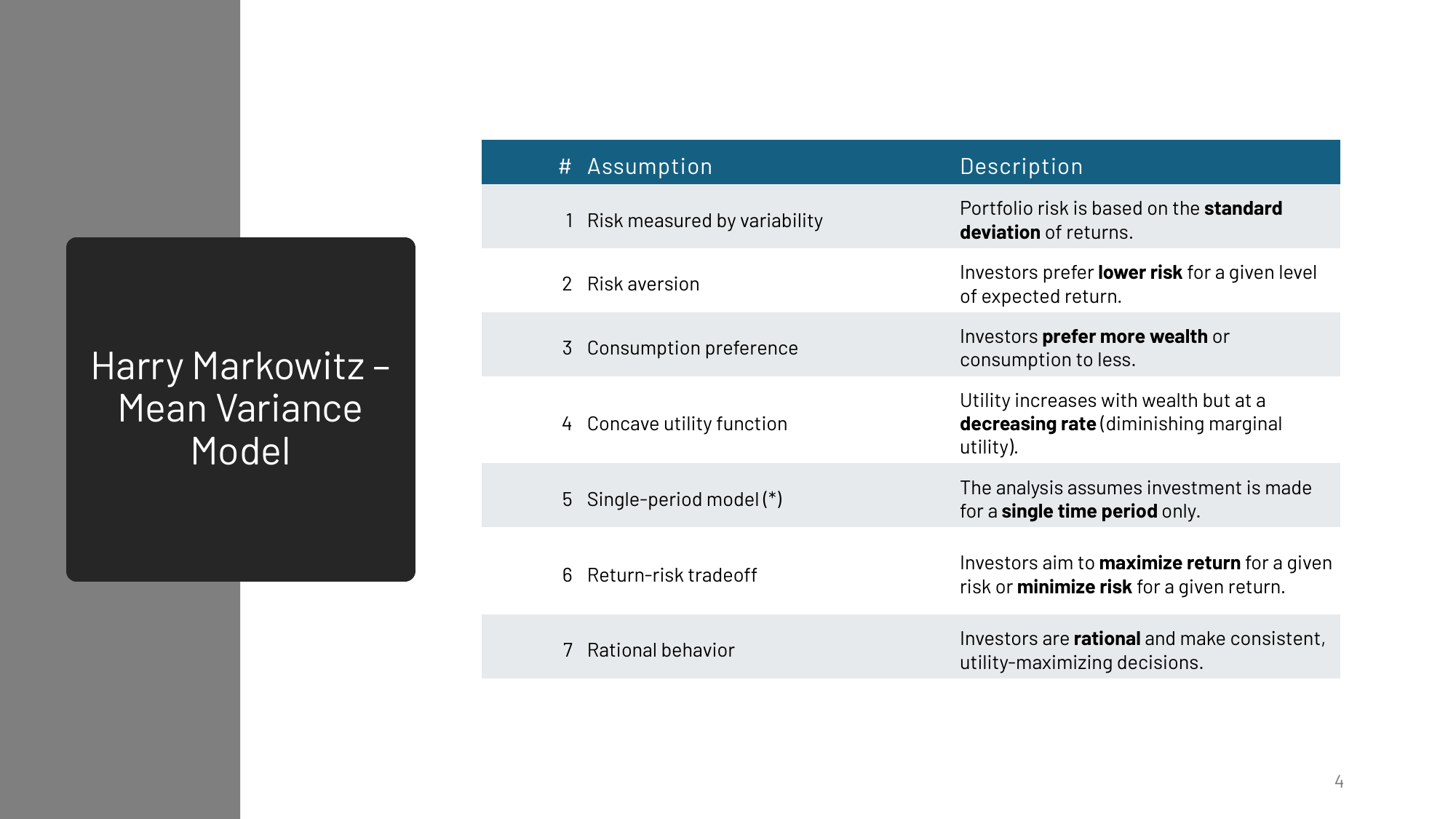

| # | Assumption | Description |
| --- | --- | --- |
| 1 | Risk measured by variability | Portfolio risk is based on the standard deviation of returns. |
| 2 | Risk aversion | Investors prefer lower risk for a given level of expected return. |
| 3 | Consumption preference | Investors prefer more wealth or consumption to less. |
| 4 | Concave utility function | Utility increases with wealth but at a decreasing rate (diminishing marginal utility). |
| 5 | Single-period model (\*) | The analysis assumes investment is made for a single time period only. |
| 6 | Return-risk tradeoff | Investors aim to maximize return for a given risk or minimize risk for a given return. |
| 7 | Rational behavior | Investors are rational and make consistent, utility-maximizing decisions. |
# Harry Markowitz – Mean Variance Model
4